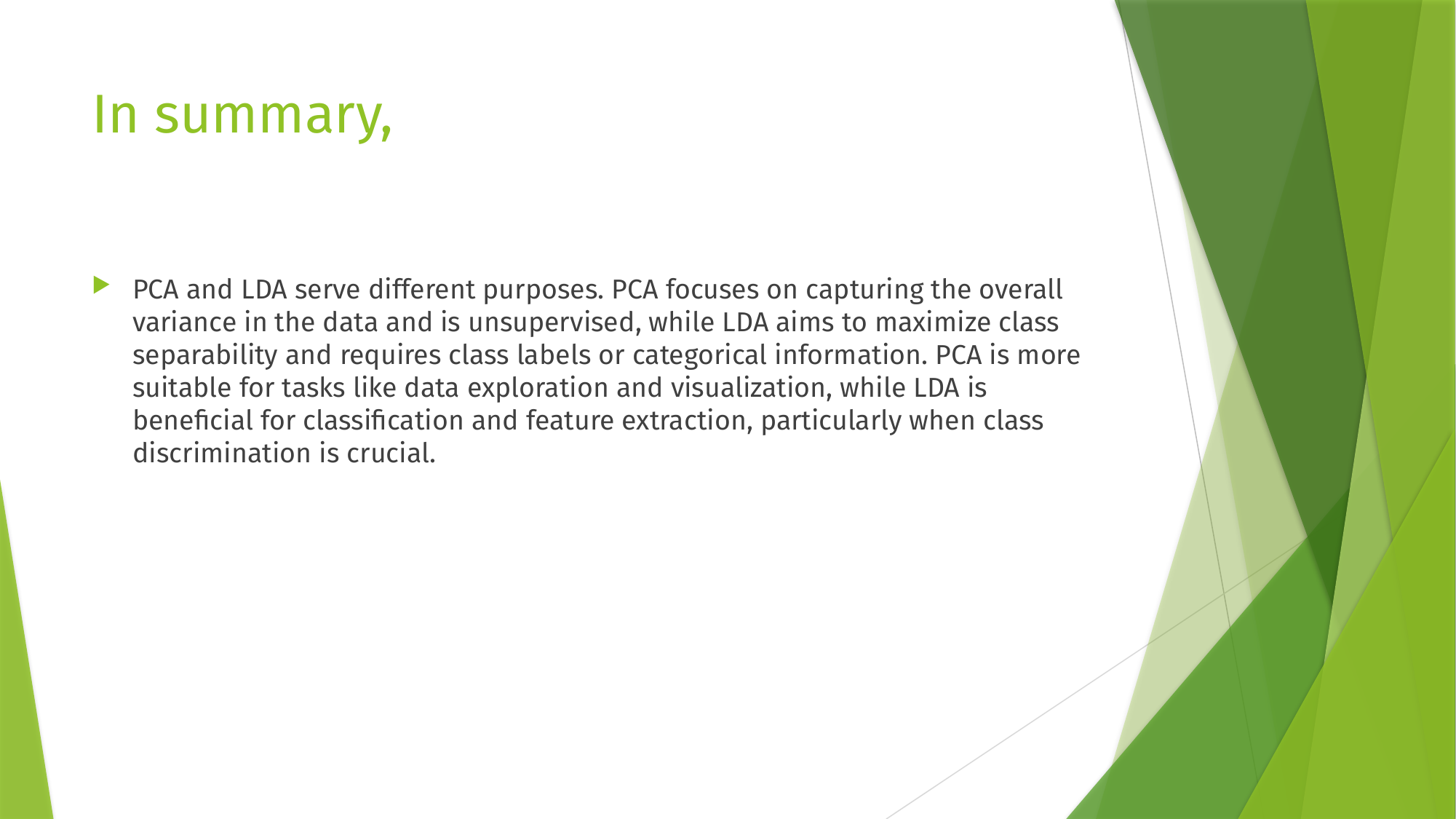

# In summary,
PCA and LDA serve different purposes. PCA focuses on capturing the overall variance in the data and is unsupervised, while LDA aims to maximize class separability and requires class labels or categorical information. PCA is more suitable for tasks like data exploration and visualization, while LDA is beneficial for classification and feature extraction, particularly when class discrimination is crucial.